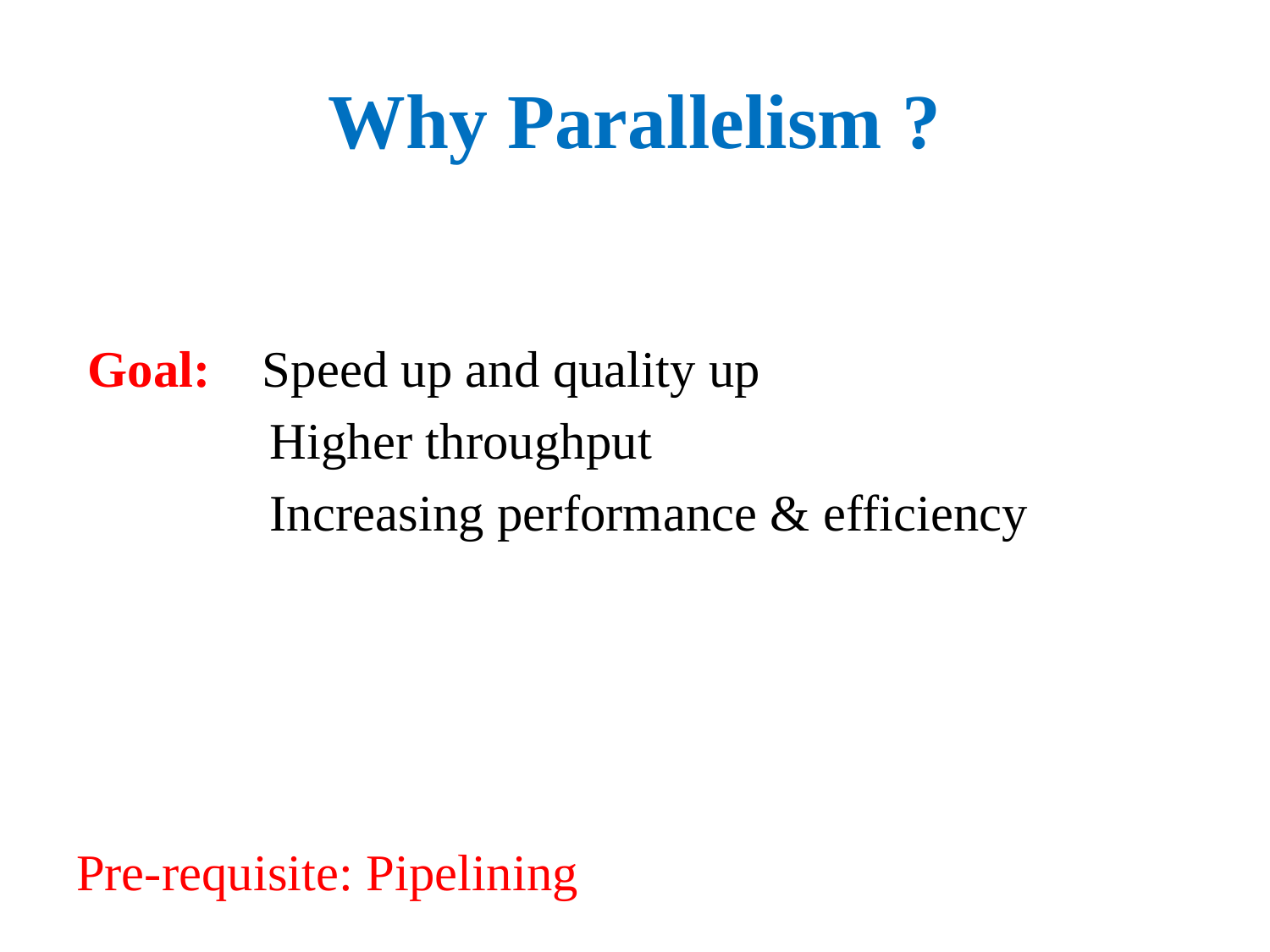

# Why Parallelism ?

 Goal:    Speed up and quality up
               Higher throughput
               Increasing performance & efficiency

Pre-requisite: Pipelining